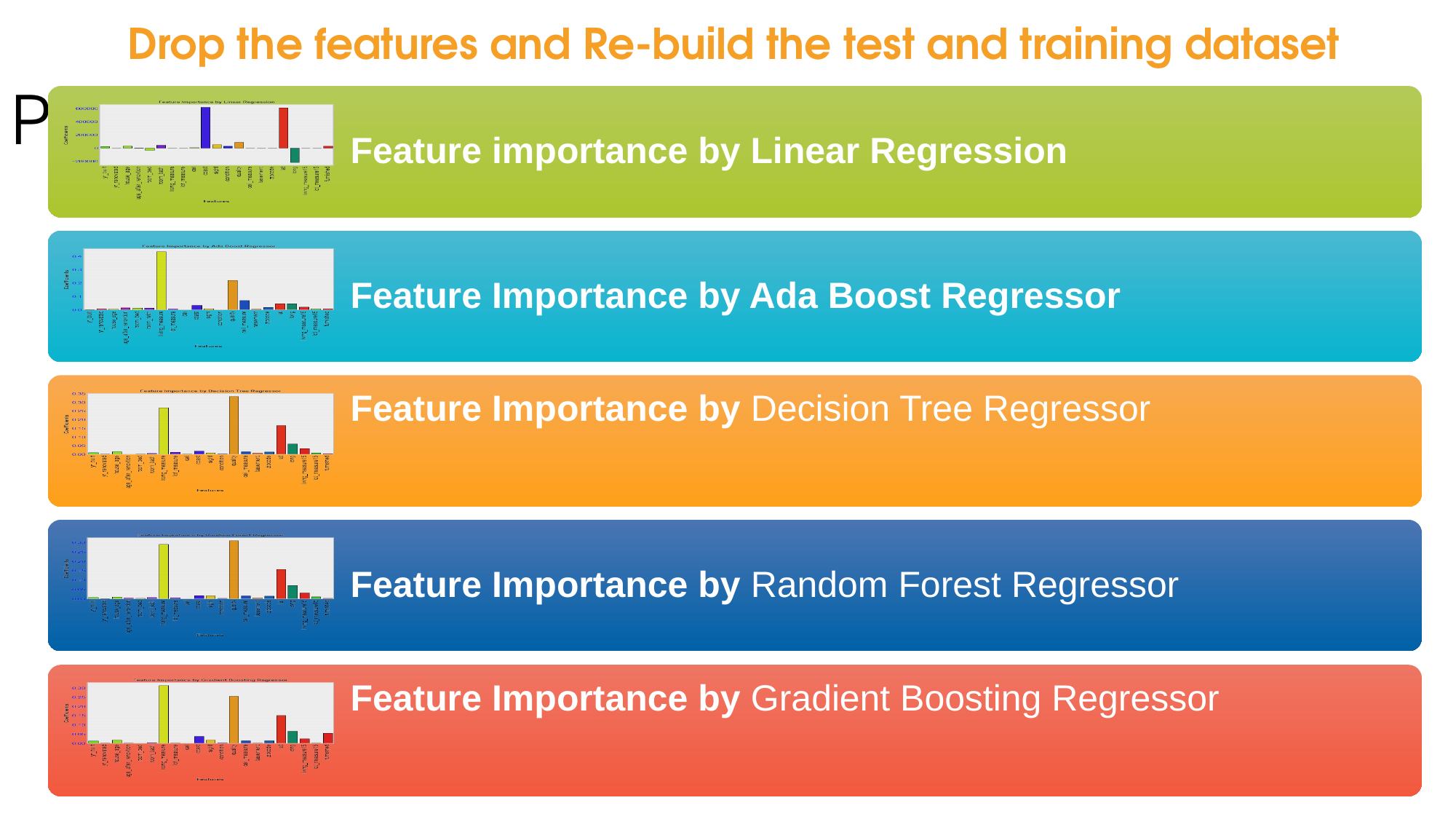

Drop the features and Re-build the test and training dataset
Project analysis slide 2
Feature importance by Linear Regression
Feature Importance by Ada Boost Regressor
Feature Importance by Decision Tree Regressor

Feature Importance by Random Forest Regressor
Feature Importance by Gradient Boosting Regressor